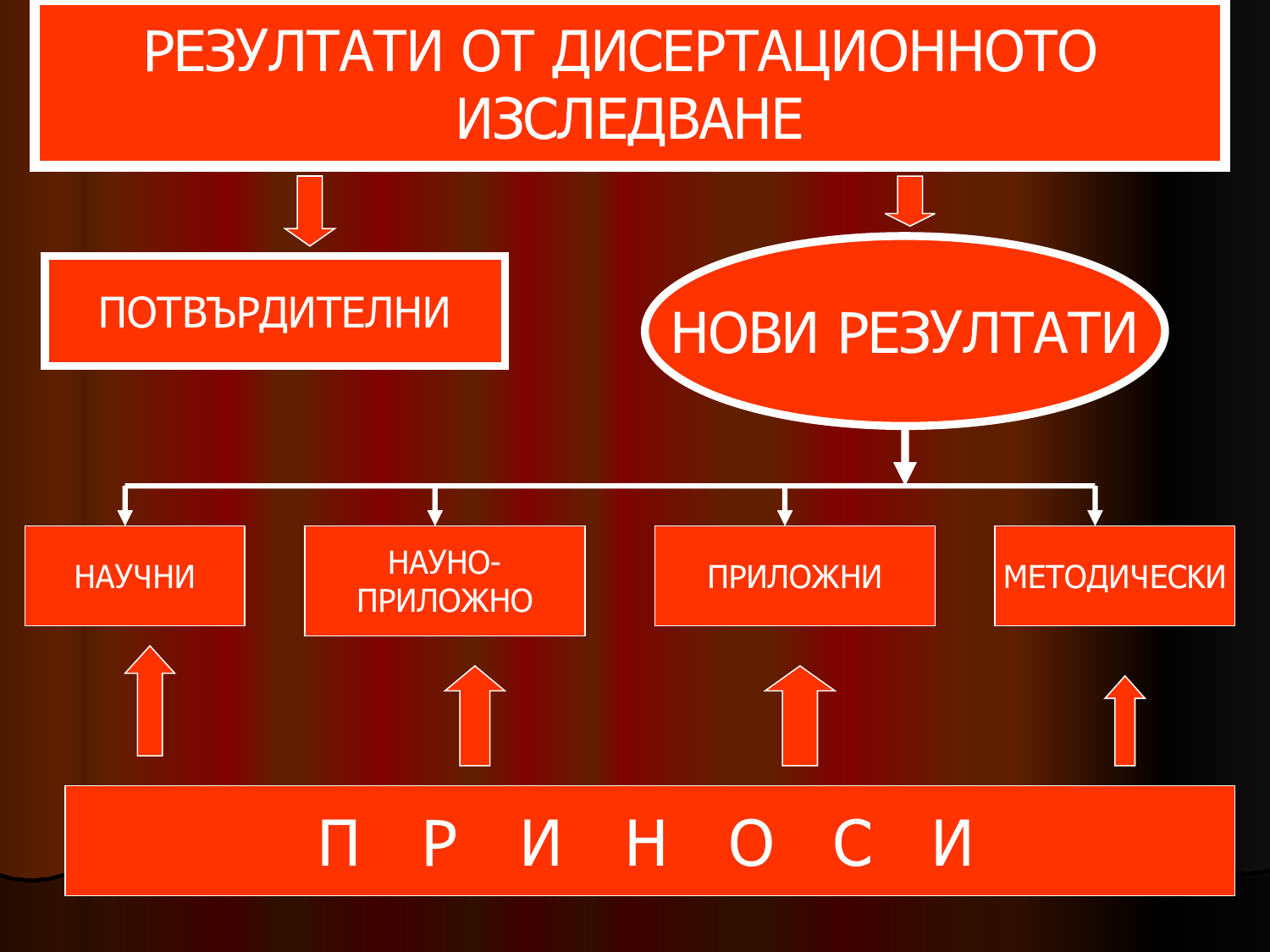

РЕЗУЛТАТИ ОТ ДИСЕРТАЦИОННОТО
ИЗСЛЕДВАНЕ

НОВИ РЕЗУЛТАТИ
ПОТВЪРДИТЕЛНИ

НАУЧНИ
НАУНО-
ПРИЛОЖНО
ПРИЛОЖНИ
МЕТОДИЧЕСКИ

П   Р   И   Н   О   С   И